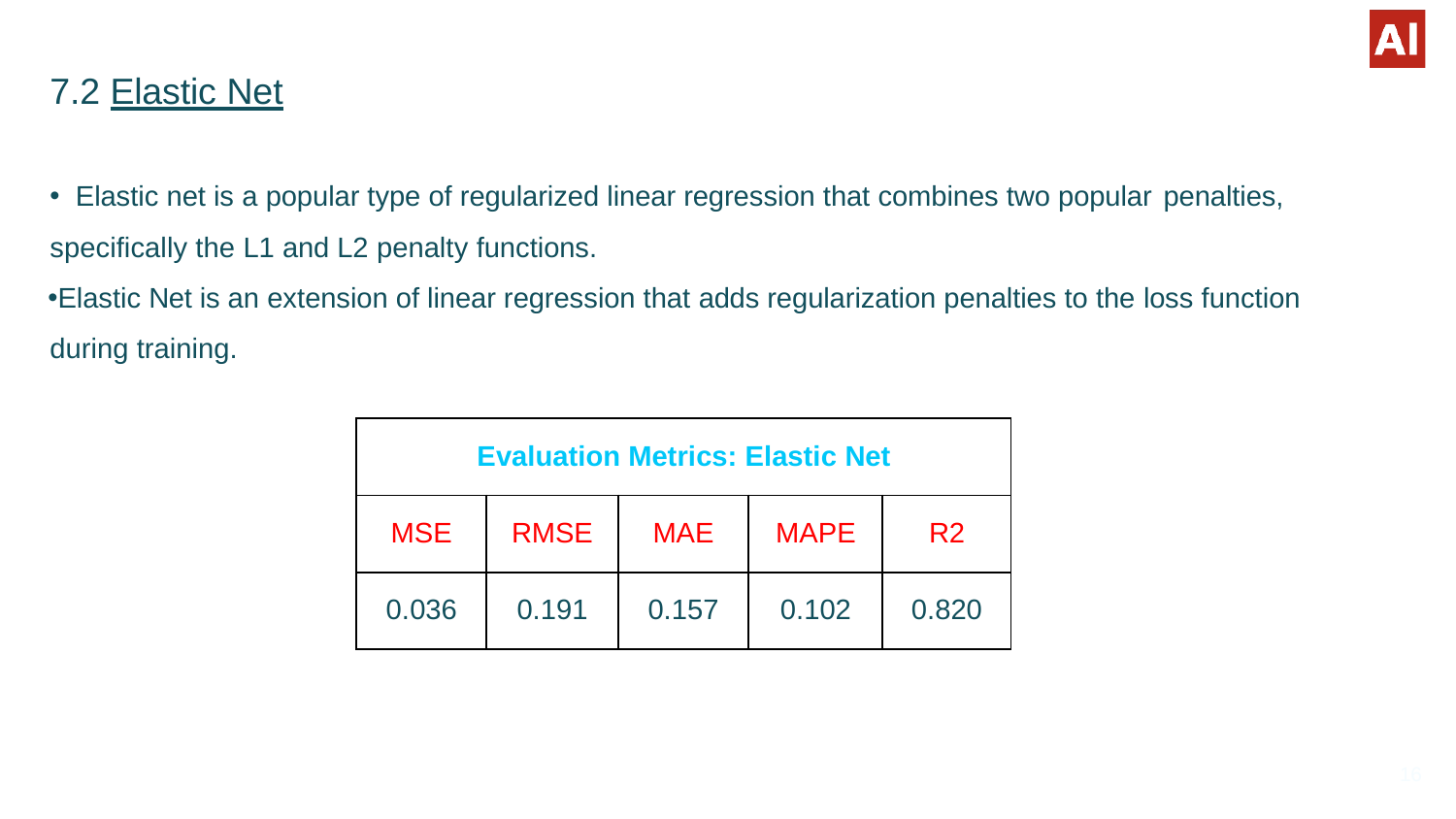

# 7.2 Elastic Net
Elastic net is a popular type of regularized linear regression that combines two popular penalties,
specifically the L1 and L2 penalty functions.
Elastic Net is an extension of linear regression that adds regularization penalties to the loss function  during training.
| Evaluation Metrics: Elastic Net |  |  |  |  |
| --- | --- | --- | --- | --- |
| MSE | RMSE | MAE | MAPE | R2 |
| 0.036 | 0.191 | 0.157 | 0.102 | 0.820 |
16